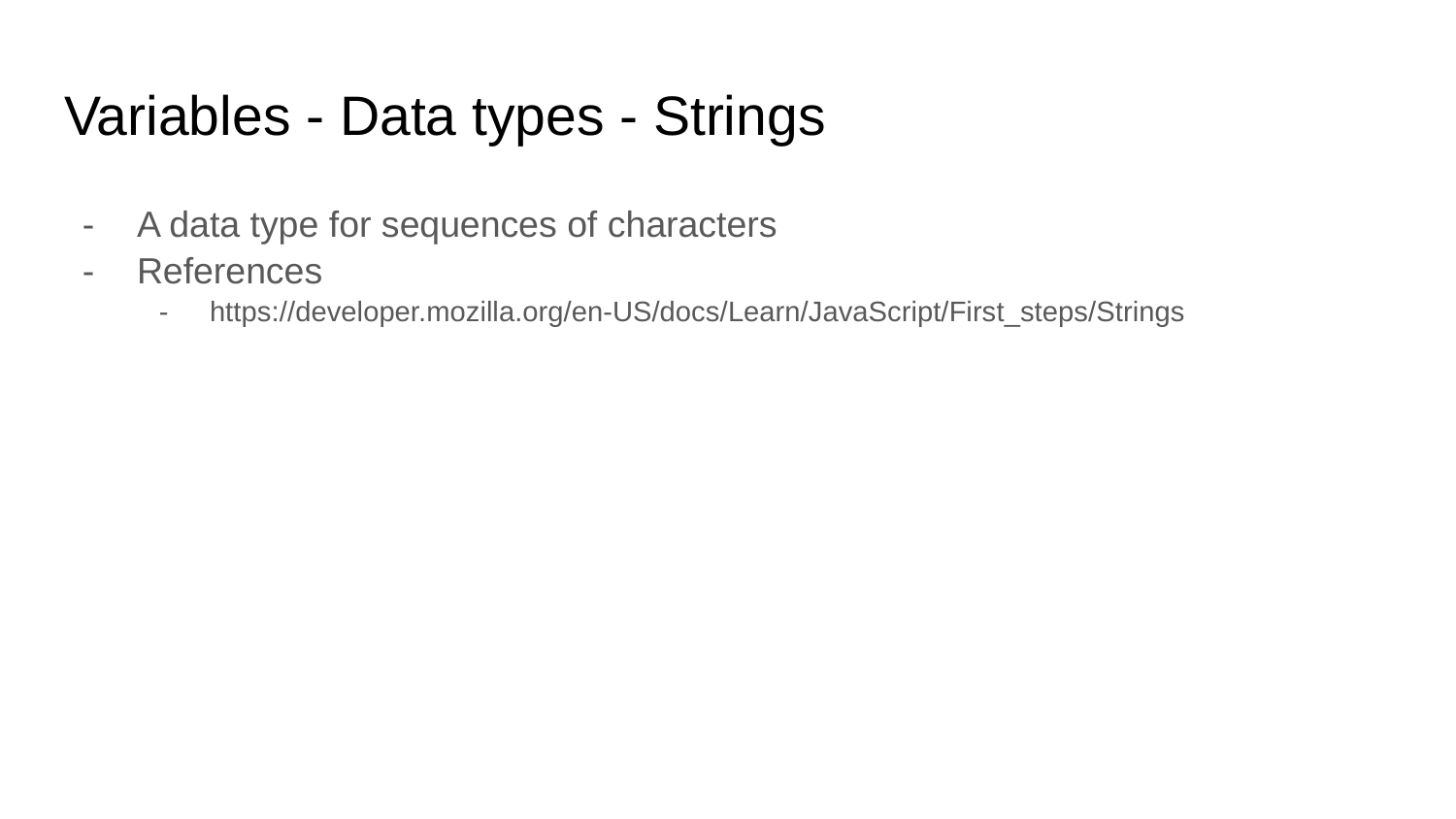

# Variables - Data types - Strings
A data type for sequences of characters
References
https://developer.mozilla.org/en-US/docs/Learn/JavaScript/First_steps/Strings